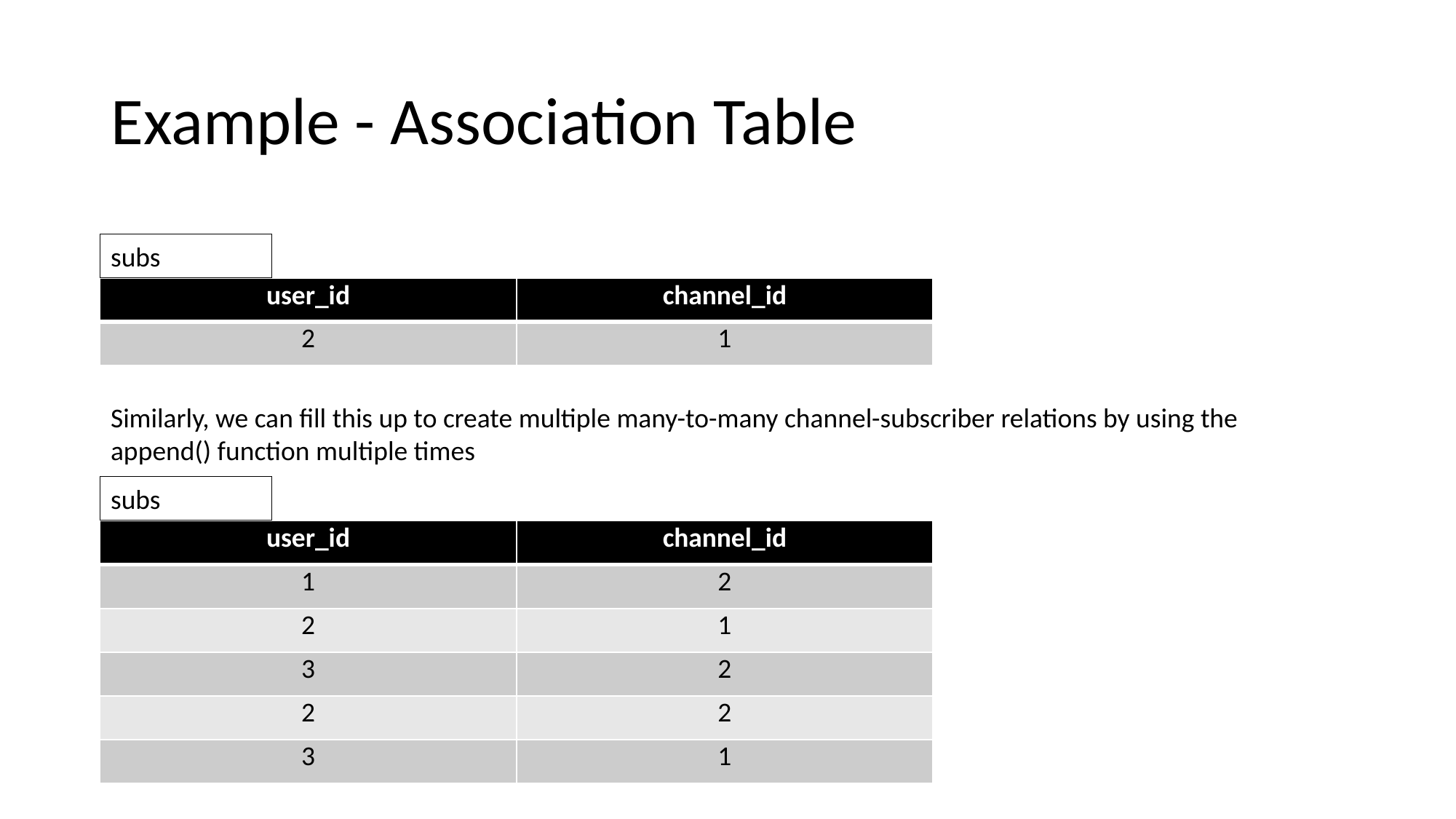

# Example - Association Table
subs
| user\_id | channel\_id |
| --- | --- |
| 2 | 1 |
Similarly, we can fill this up to create multiple many-to-many channel-subscriber relations by using the append() function multiple times
subs
| user\_id | channel\_id |
| --- | --- |
| 1 | 2 |
| 2 | 1 |
| 3 | 2 |
| 2 | 2 |
| 3 | 1 |